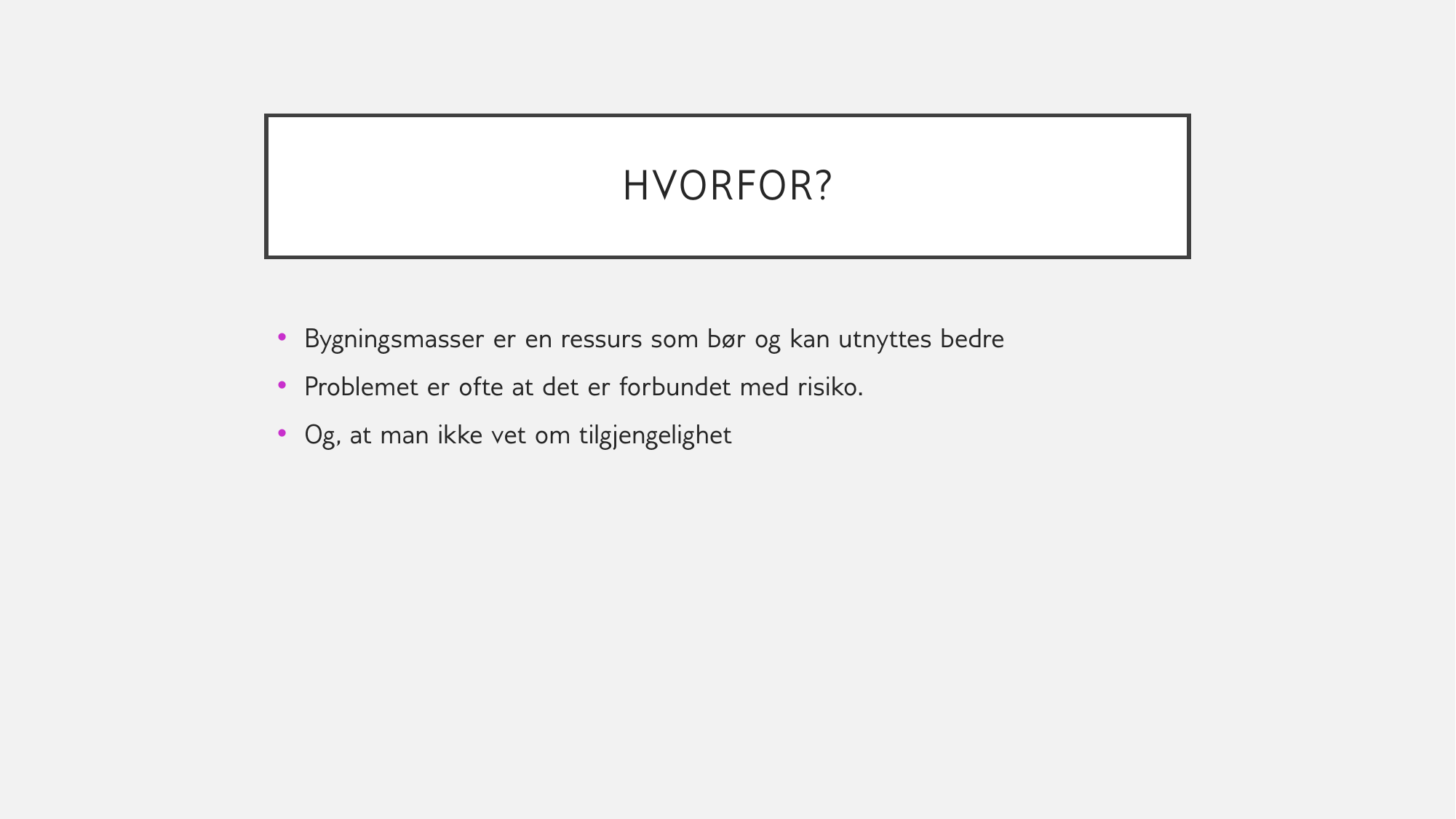

# Hvorfor?
Bygningsmasser er en ressurs som bør og kan utnyttes bedre
Problemet er ofte at det er forbundet med risiko.
Og, at man ikke vet om tilgjengelighet